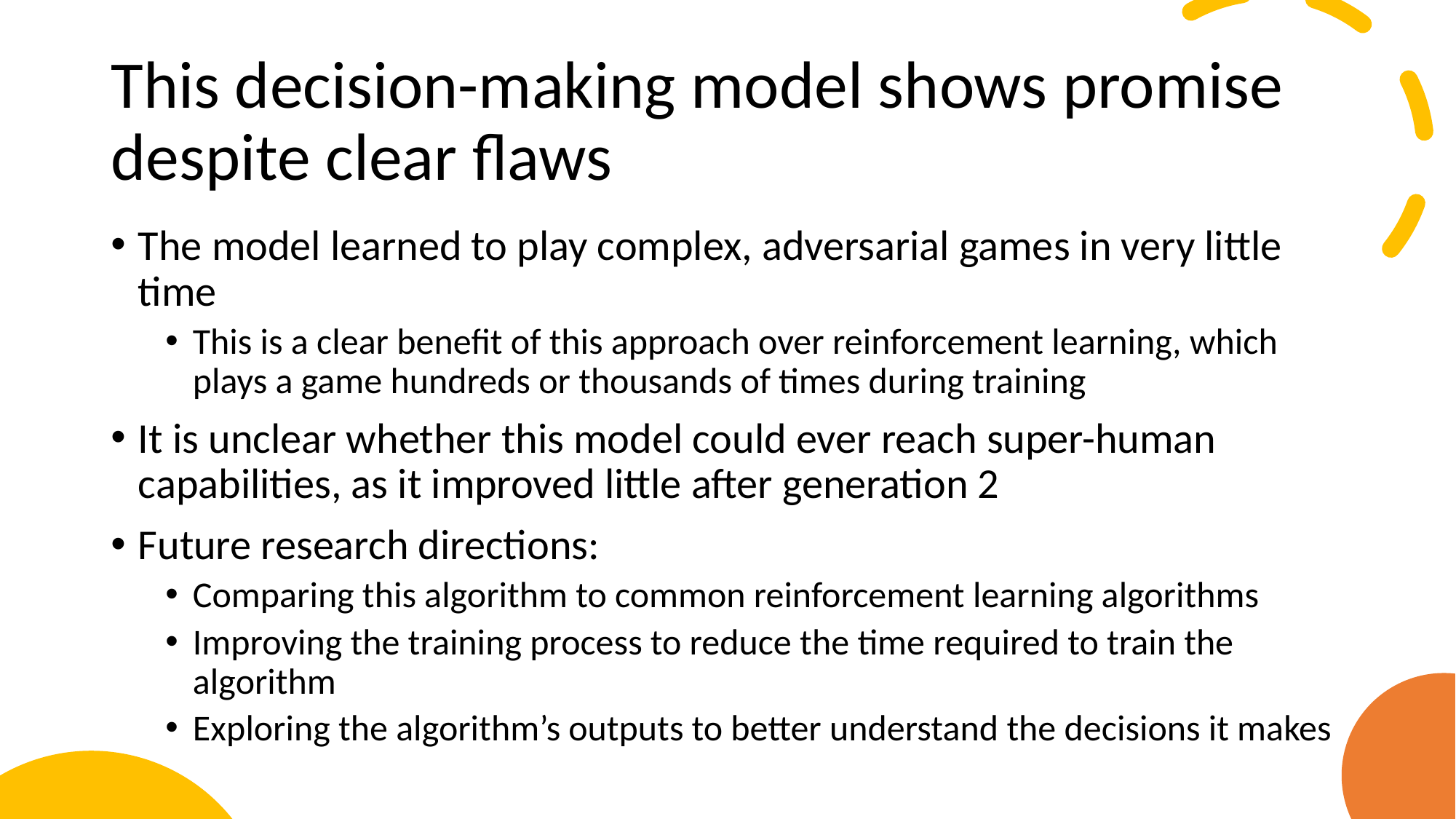

# This decision-making model shows promise despite clear flaws
The model learned to play complex, adversarial games in very little time
This is a clear benefit of this approach over reinforcement learning, which plays a game hundreds or thousands of times during training
It is unclear whether this model could ever reach super-human capabilities, as it improved little after generation 2
Future research directions:
Comparing this algorithm to common reinforcement learning algorithms
Improving the training process to reduce the time required to train the algorithm
Exploring the algorithm’s outputs to better understand the decisions it makes